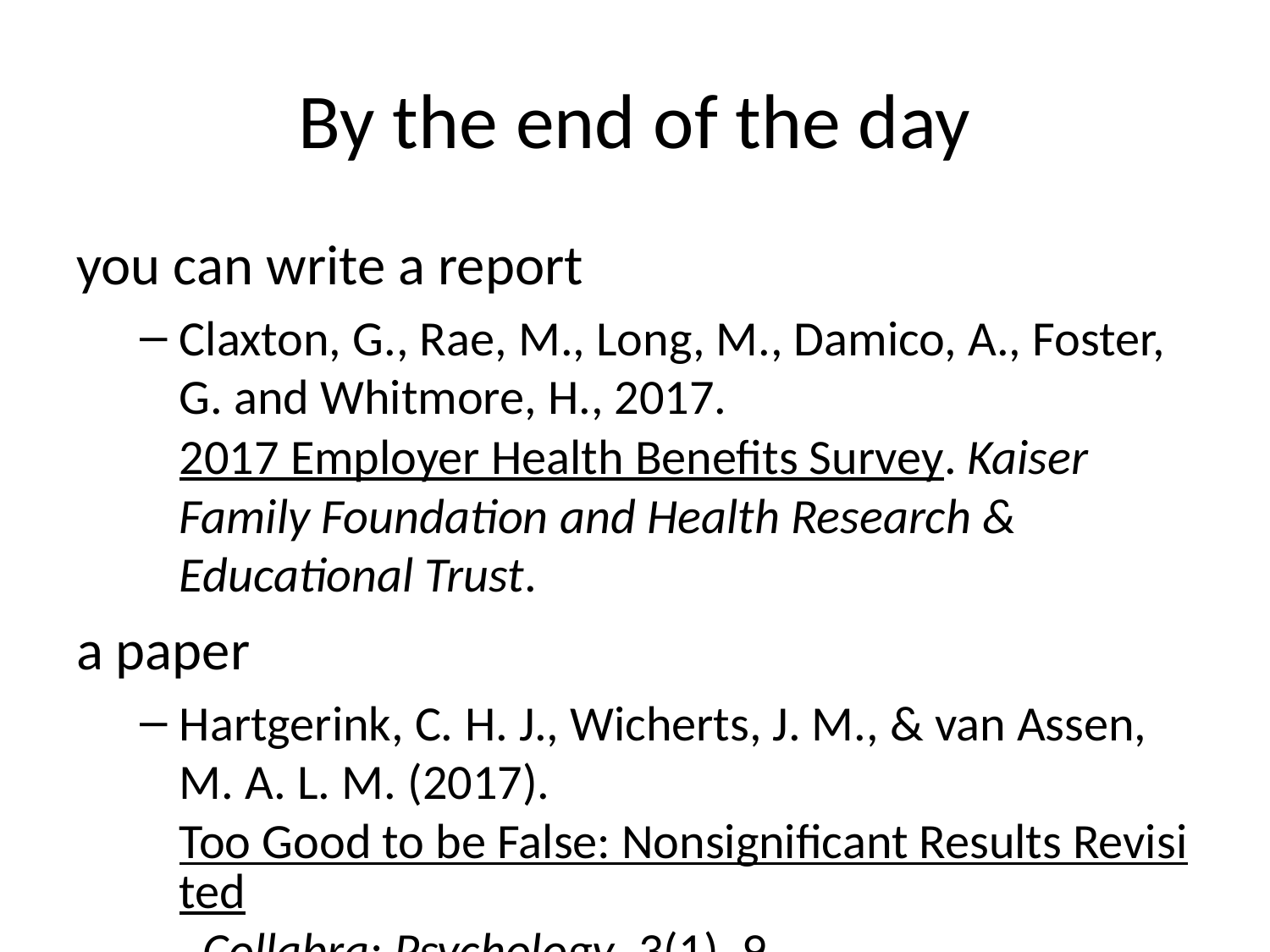

# By the end of the day
you can write a report
Claxton, G., Rae, M., Long, M., Damico, A., Foster, G. and Whitmore, H., 2017. 2017 Employer Health Benefits Survey. Kaiser Family Foundation and Health Research & Educational Trust.
a paper
Hartgerink, C. H. J., Wicherts, J. M., & van Assen, M. A. L. M. (2017). Too Good to be False: Nonsignificant Results Revisited. Collabra: Psychology, 3(1), 9.
edit a book
Xie, Y., Allaire, J.J. and Grolemund, G., 2018. R Markdown: The Definitive Guide. CRC Press.
or build your website
Rob J Hyndman’s website